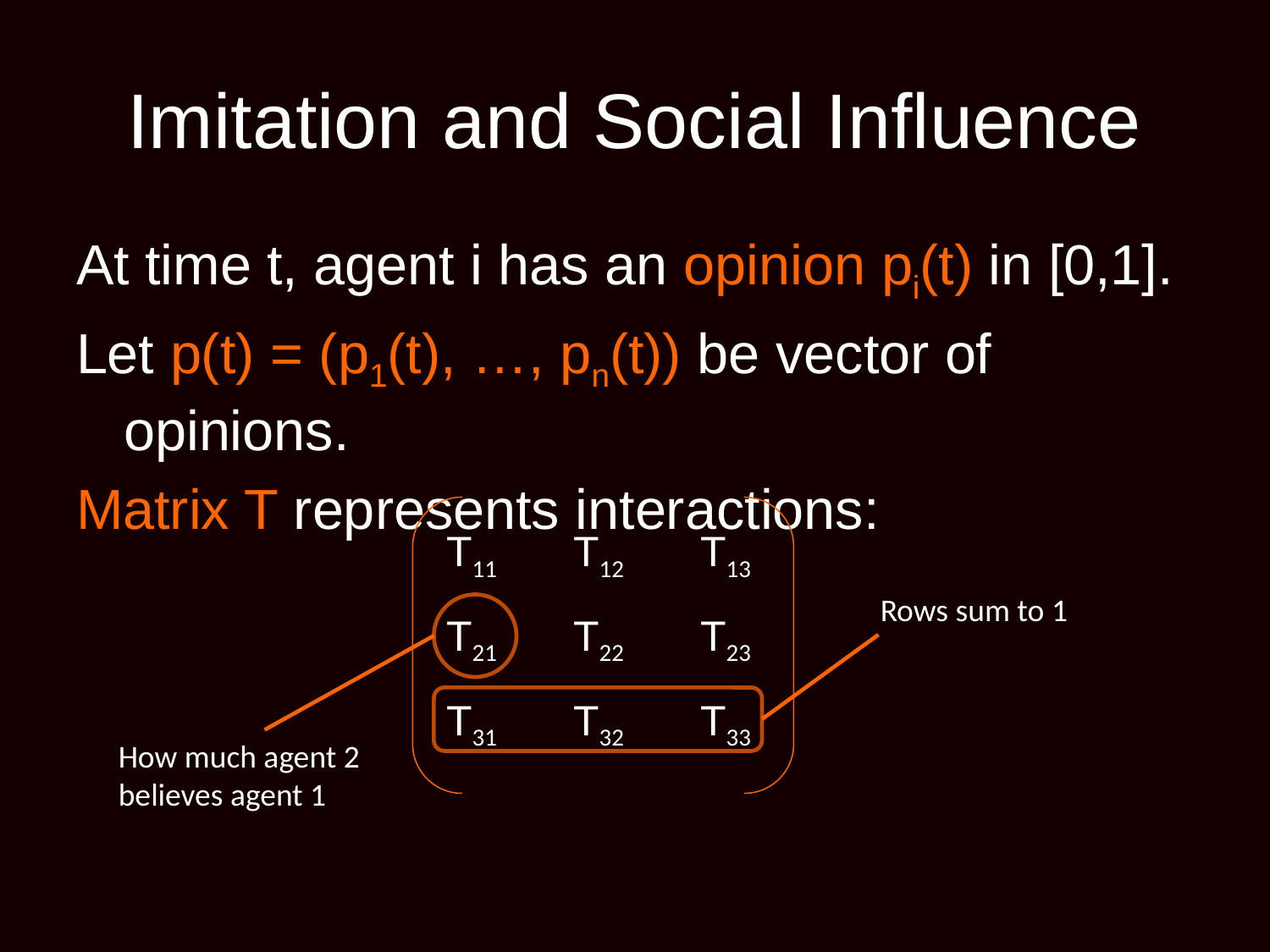

# Imitation and Social Influence
At time t, agent i has an opinion pi(t) in [0,1].
Let p(t) = (p1(t), …, pn(t)) be vector of opinions.
Matrix T represents interactions:

T11	T12	T13
Rows sum to 1

T21	T22	T23
T31	T32	T33

How much agent 2 believes agent 1